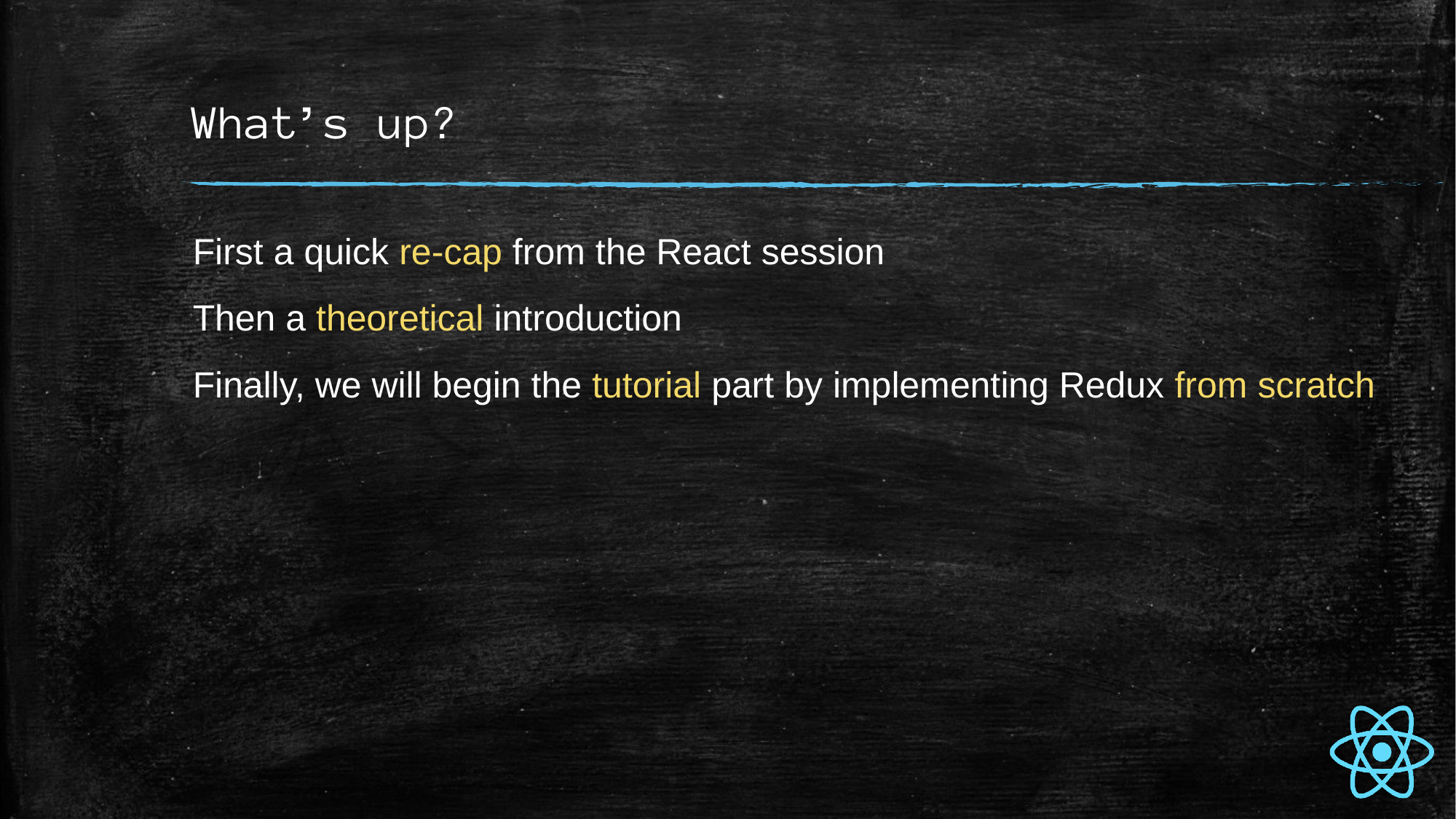

# What’s up?
First a quick re-cap from the React session
Then a theoretical introduction
Finally, we will begin the tutorial part by implementing Redux from scratch